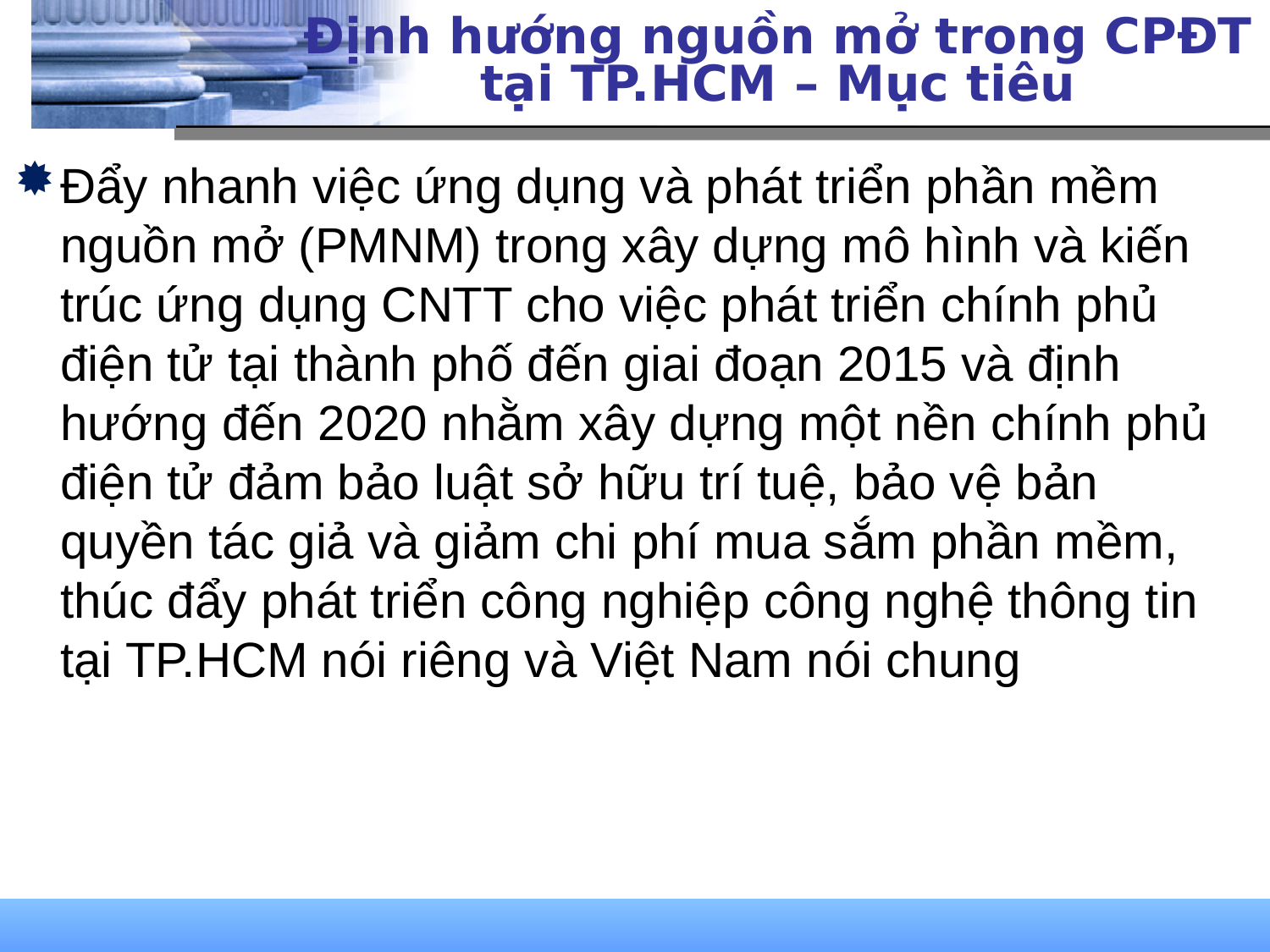

# Định hướng nguồn mở trong CPĐT tại TP.HCM – Mục tiêu
Đẩy nhanh việc ứng dụng và phát triển phần mềm nguồn mở (PMNM) trong xây dựng mô hình và kiến trúc ứng dụng CNTT cho việc phát triển chính phủ điện tử tại thành phố đến giai đoạn 2015 và định hướng đến 2020 nhằm xây dựng một nền chính phủ điện tử đảm bảo luật sở hữu trí tuệ, bảo vệ bản quyền tác giả và giảm chi phí mua sắm phần mềm, thúc đẩy phát triển công nghiệp công nghệ thông tin tại TP.HCM nói riêng và Việt Nam nói chung